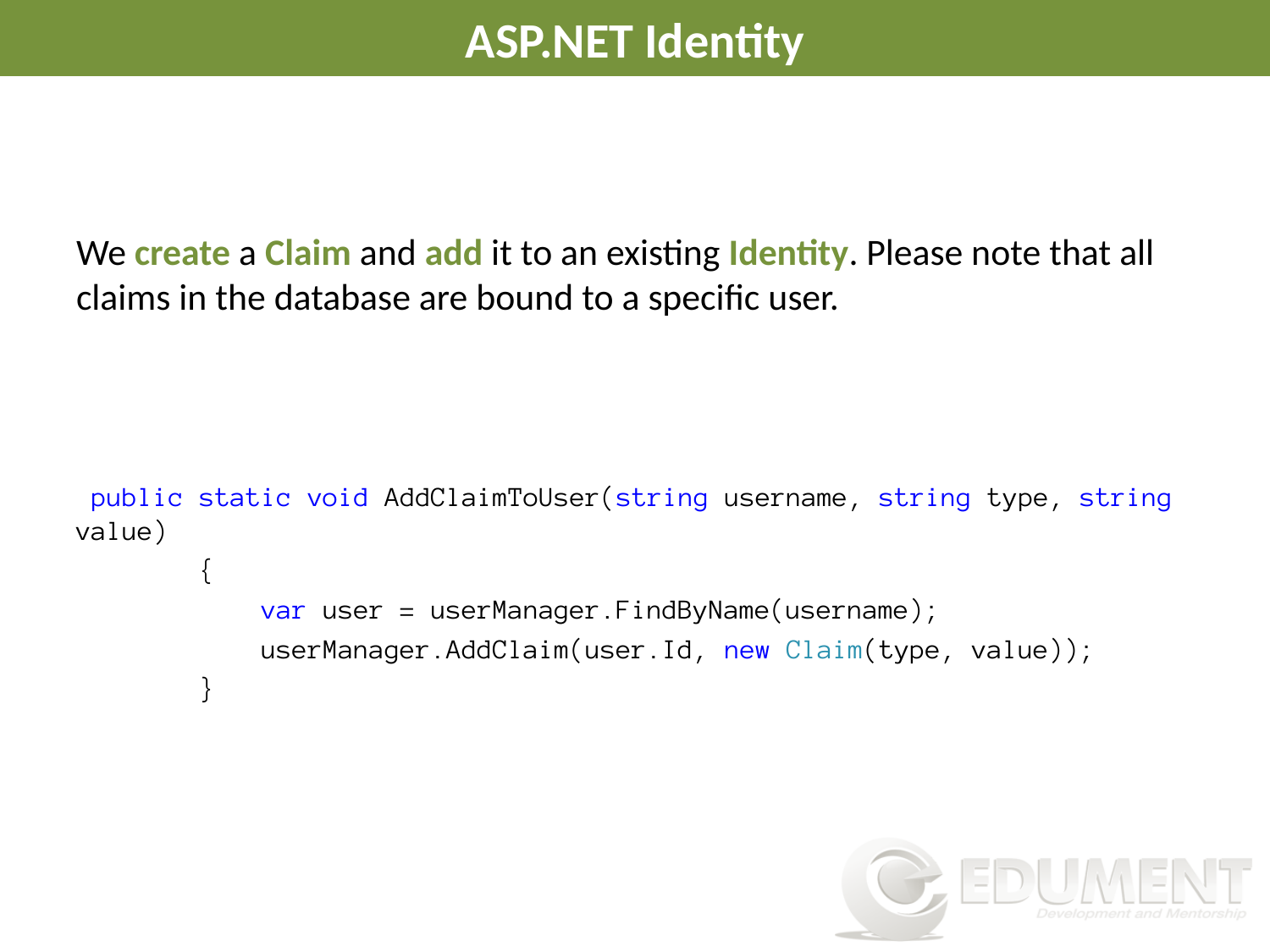

# ASP.NET Identity
We create a Claim and add it to an existing Identity. Please note that all claims in the database are bound to a specific user.

 public static void AddClaimToUser(string username, string type, string value)
        {
            var user = userManager.FindByName(username);
            userManager.AddClaim(user.Id, new Claim(type, value));
        }